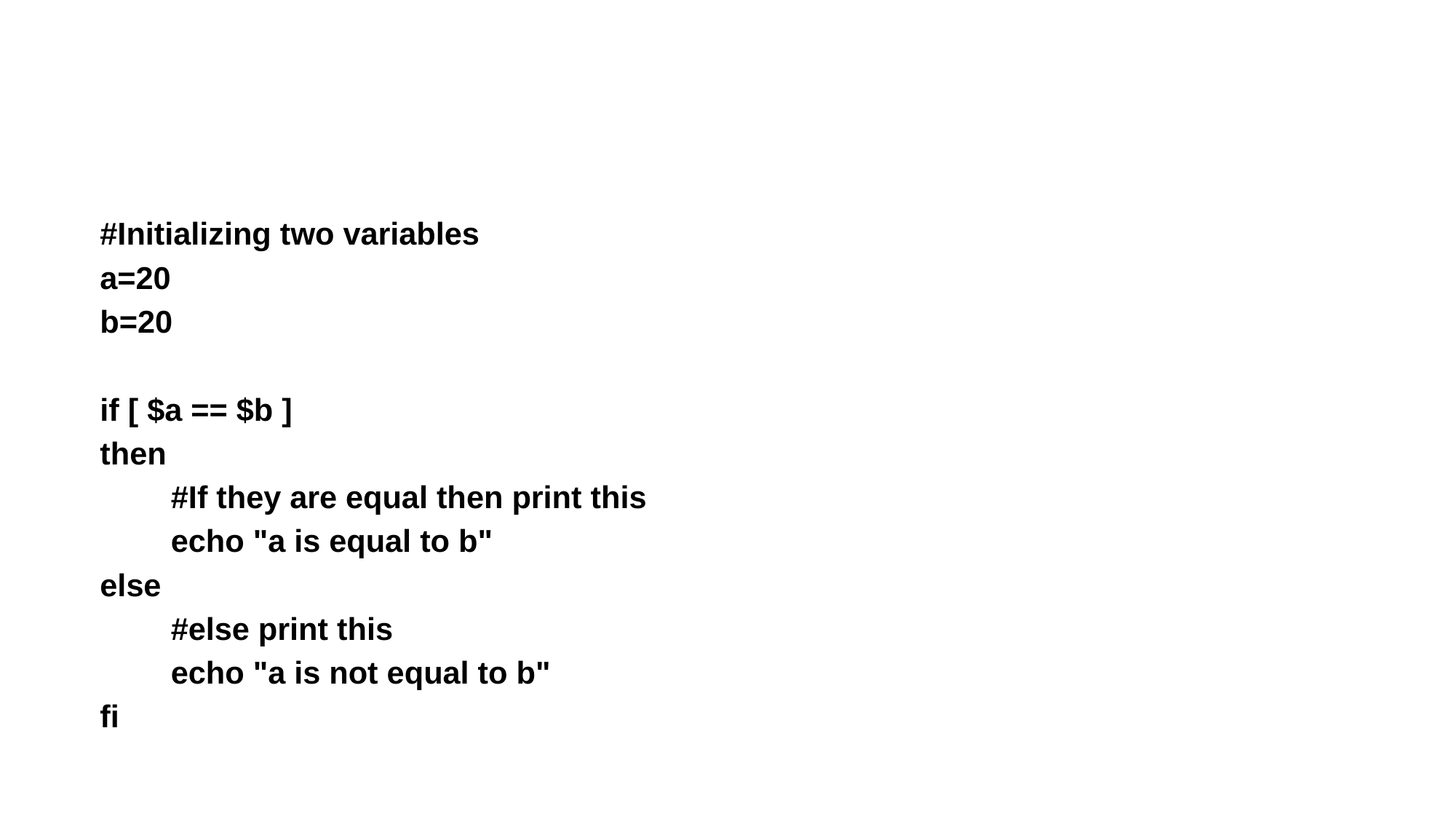

#Initializing two variables
a=20
b=20

if [ $a == $b ]
then
	#If they are equal then print this
	echo "a is equal to b"
else
	#else print this
	echo "a is not equal to b"
fi